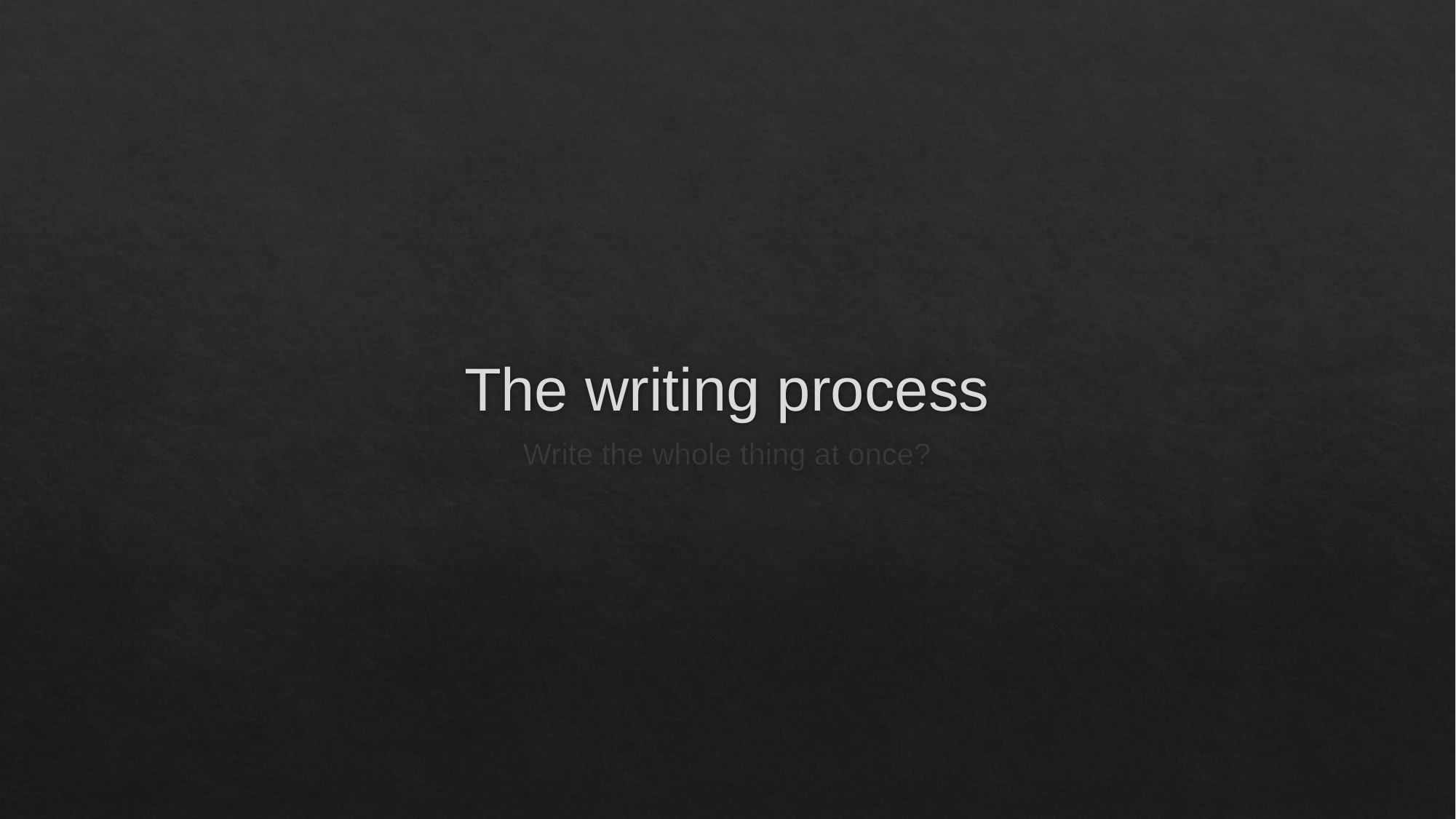

# The writing process
Write the whole thing at once?